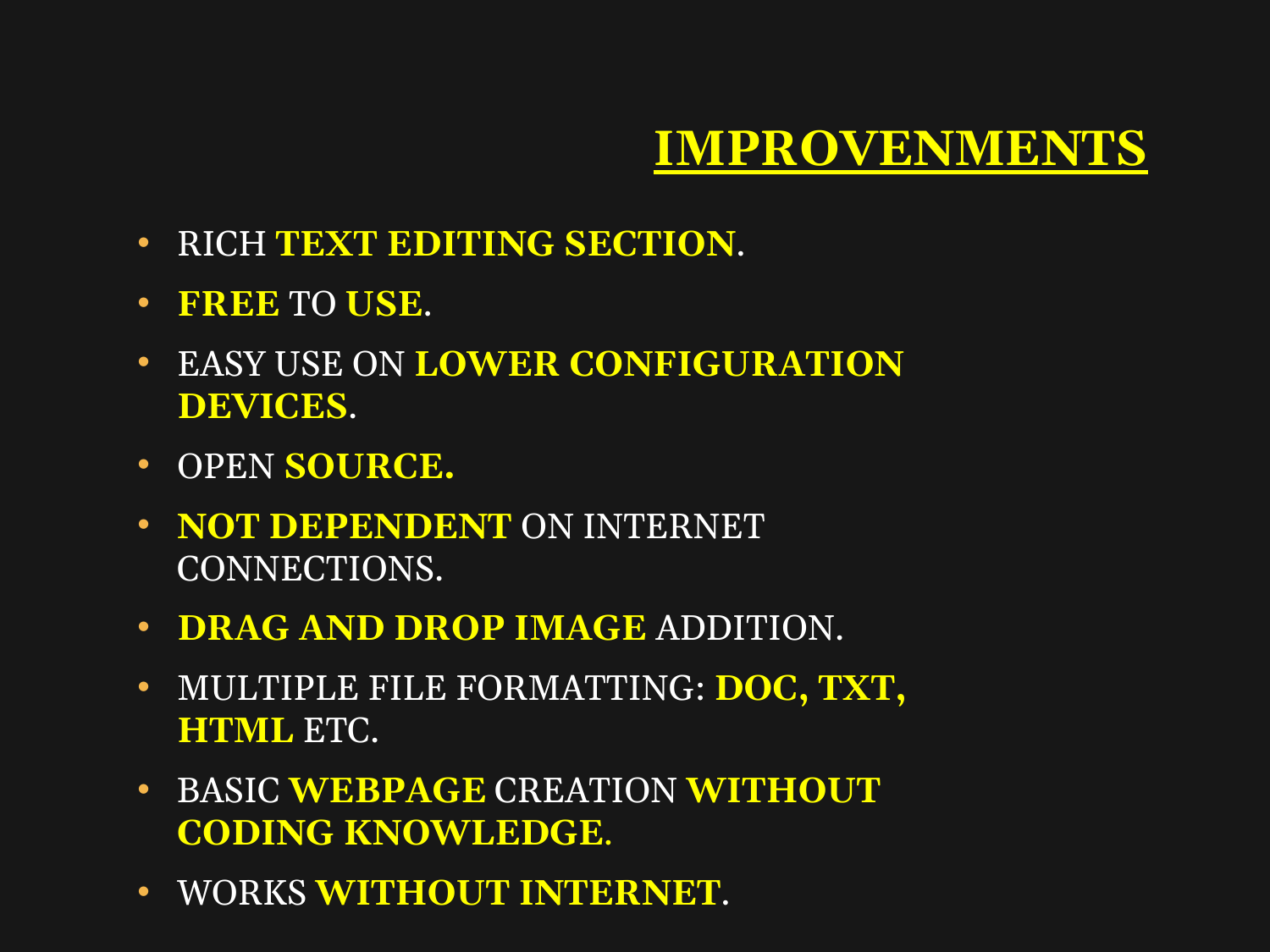

IMPROVENMENTS

Rich text editing section.
Free to use.
Easy use on lower configuration devices.
Open source.
Not dependent on internet connections.
Drag and drop image addition.
Multiple file formatting: doc, txt, html etc.
Basic webpage creation without coding knowledge.
Works without internet.